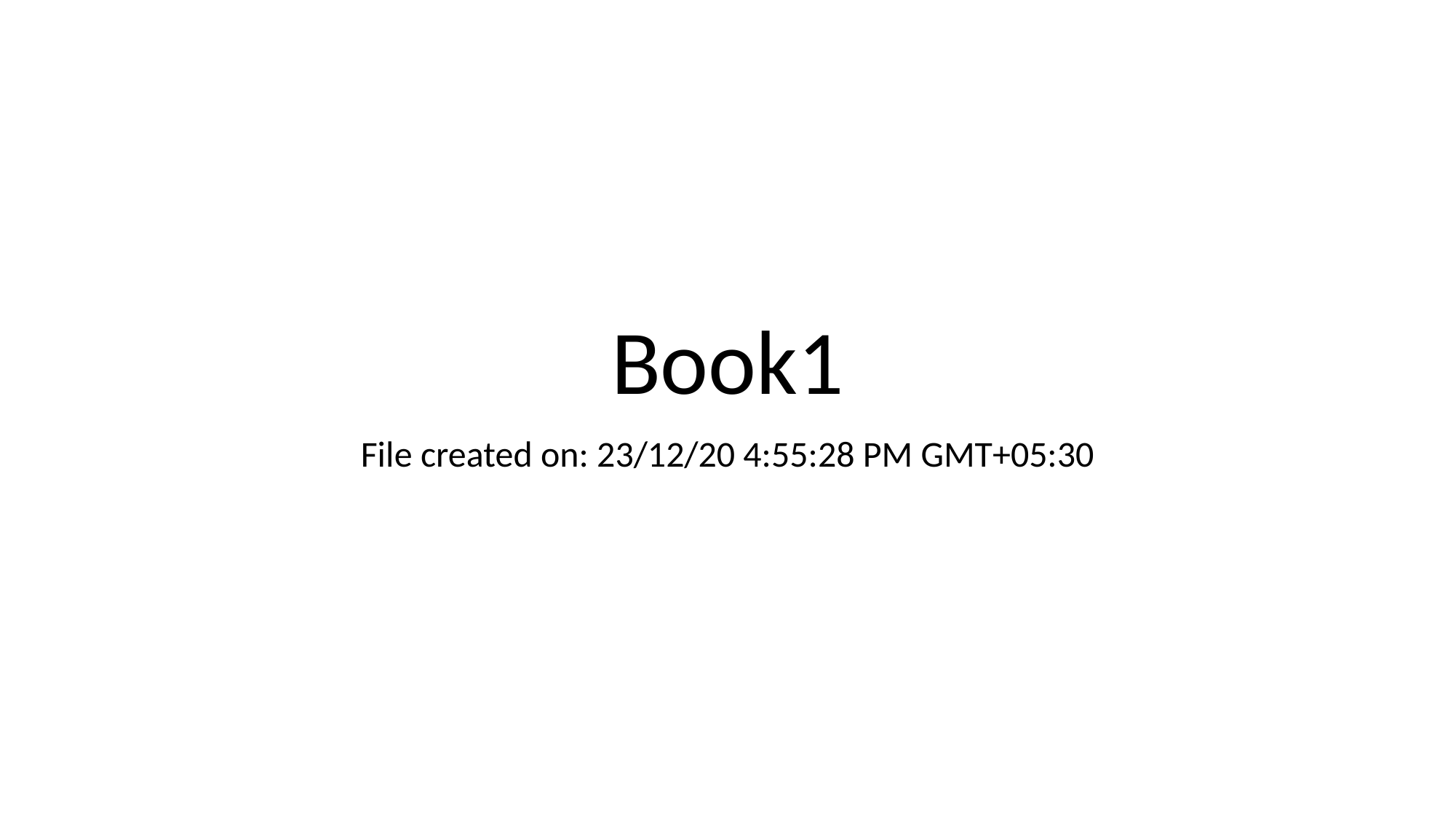

# Book1
File created on: 23/12/20 4:55:28 PM GMT+05:30